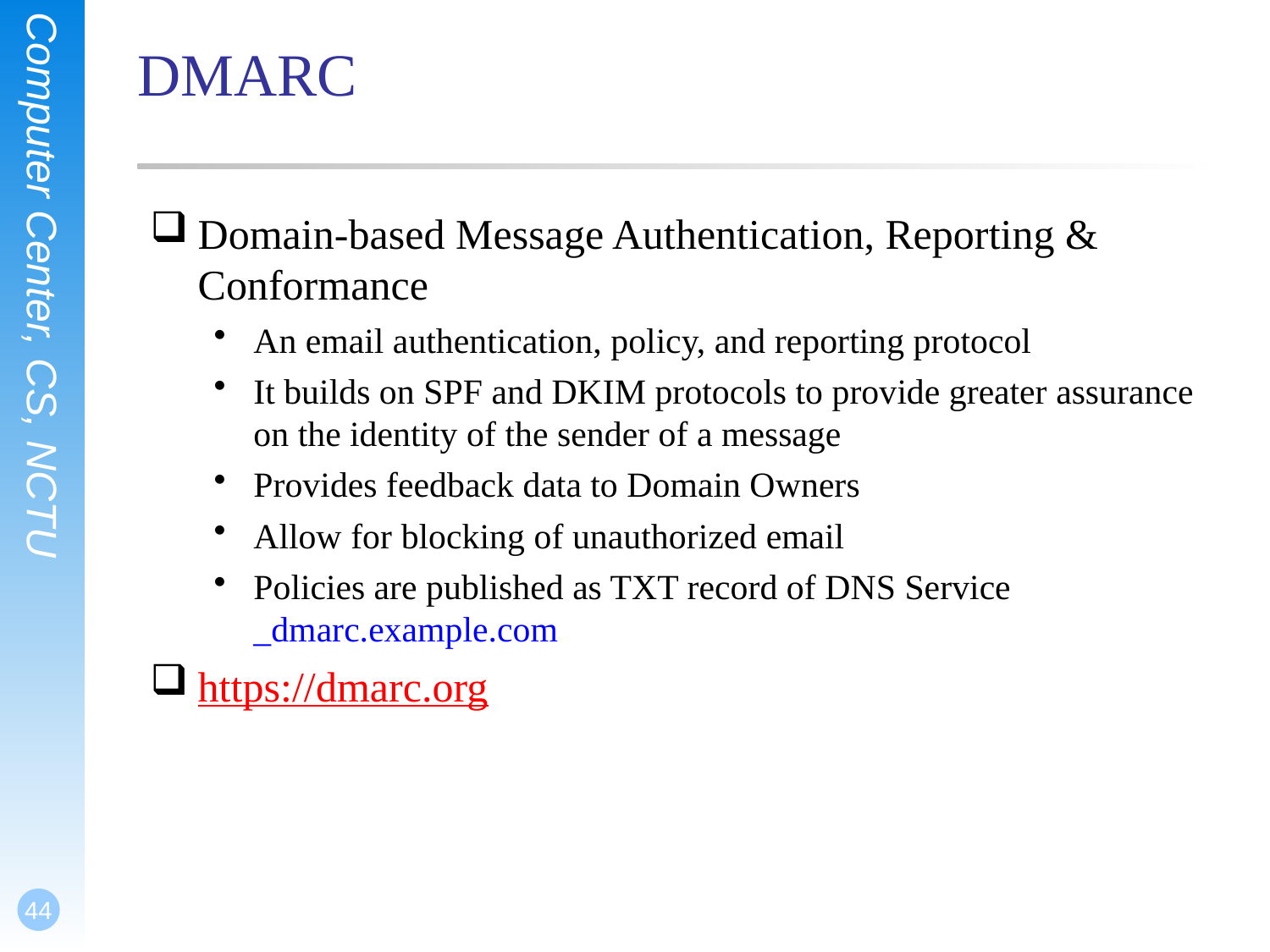

# DMARC
Domain-based Message Authentication, Reporting & Conformance
An email authentication, policy, and reporting protocol
It builds on SPF and DKIM protocols to provide greater assurance on the identity of the sender of a message
Provides feedback data to Domain Owners
Allow for blocking of unauthorized email
Policies are published as TXT record of DNS Service _dmarc.example.com
https://dmarc.org